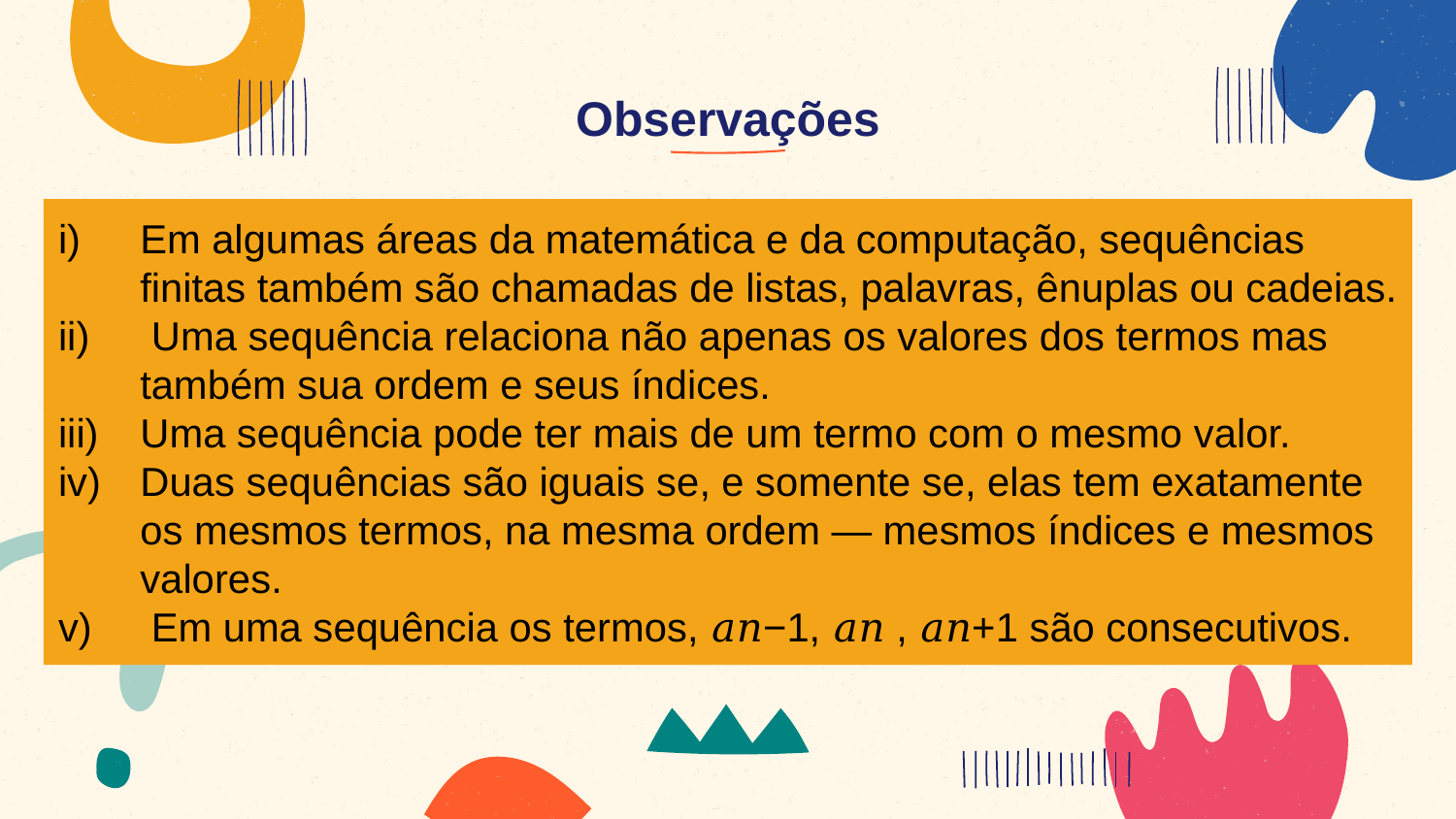

# Observações

Em algumas áreas da matemática e da computação, sequências finitas também são chamadas de listas, palavras, ênuplas ou cadeias.
 Uma sequência relaciona não apenas os valores dos termos mas também sua ordem e seus índices.
Uma sequência pode ter mais de um termo com o mesmo valor.
Duas sequências são iguais se, e somente se, elas tem exatamente os mesmos termos, na mesma ordem — mesmos índices e mesmos valores.
 Em uma sequência os termos, 𝑎𝑛−1, 𝑎𝑛 , 𝑎𝑛+1 são consecutivos.